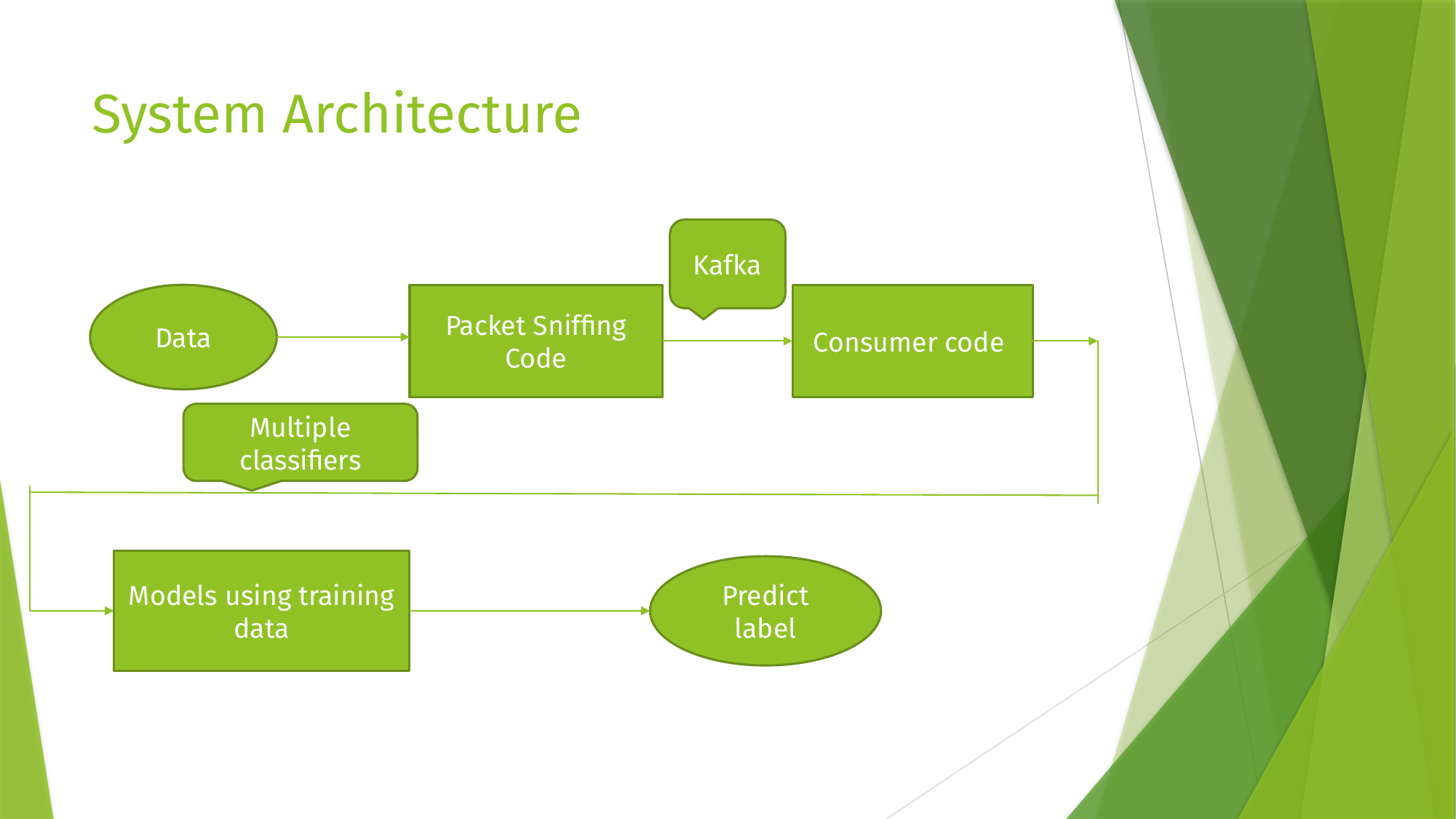

# System Architecture
Kafka

Data
Packet Sniffing Code
Consumer code
Multiple classifiers
Models using training data
Predict label